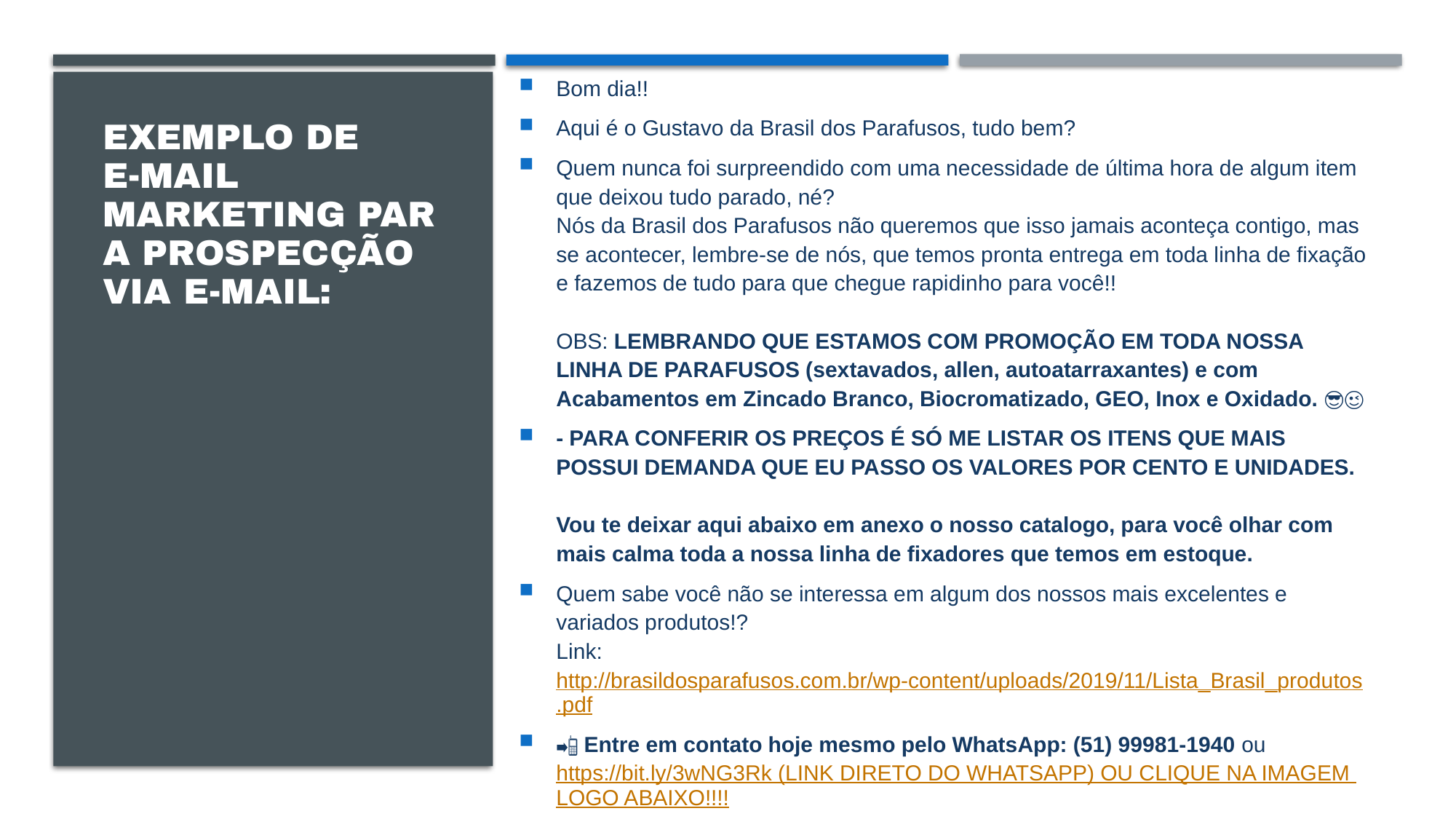

Bom dia!!
Aqui é o Gustavo da Brasil dos Parafusos, tudo bem?
Quem nunca foi surpreendido com uma necessidade de última hora de algum item que deixou tudo parado, né?
Nós da Brasil dos Parafusos não queremos que isso jamais aconteça contigo, mas se acontecer, lembre-se de nós, que temos pronta entrega em toda linha de fixação e fazemos de tudo para que chegue rapidinho para você!!
OBS: LEMBRANDO QUE ESTAMOS COM PROMOÇÃO EM TODA NOSSA LINHA DE PARAFUSOS (sextavados, allen, autoatarraxantes) e com Acabamentos em Zincado Branco, Biocromatizado, GEO, Inox e Oxidado. 😎😉
- PARA CONFERIR OS PREÇOS É SÓ ME LISTAR OS ITENS QUE MAIS POSSUI DEMANDA QUE EU PASSO OS VALORES POR CENTO E UNIDADES.
Vou te deixar aqui abaixo em anexo o nosso catalogo, para você olhar com mais calma toda a nossa linha de fixadores que temos em estoque.
Quem sabe você não se interessa em algum dos nossos mais excelentes e variados produtos!?
Link: http://brasildosparafusos.com.br/wp-content/uploads/2019/11/Lista_Brasil_produtos.pdf
📲 Entre em contato hoje mesmo pelo WhatsApp: (51) 99981-1940 ou https://bit.ly/3wNG3Rk (LINK DIRETO DO WHATSAPP) OU CLIQUE NA IMAGEM LOGO ABAIXO!!!!

# Exemplo de e-mail marketing para prospecção via e-mail: